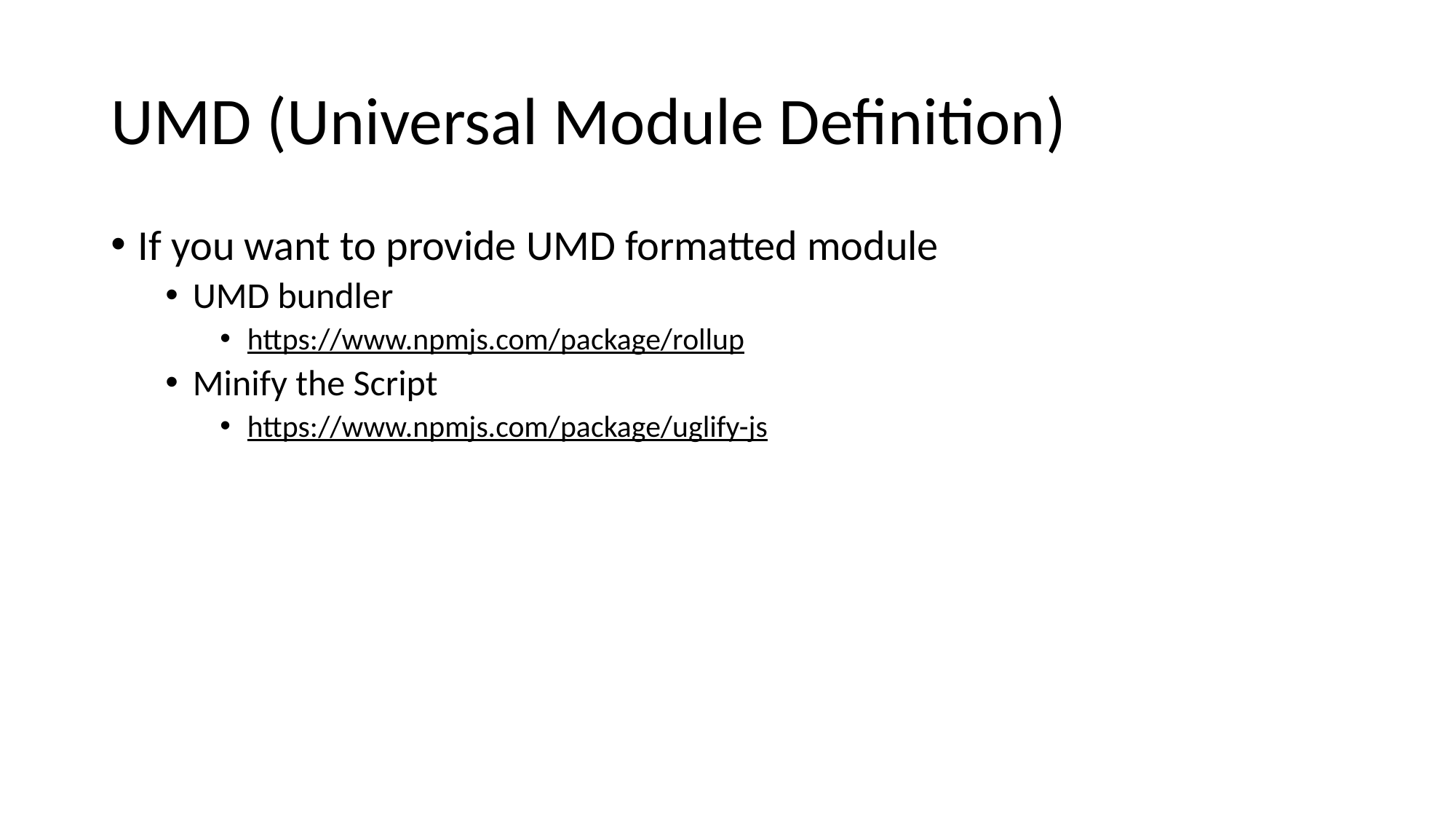

# UMD (Universal Module Definition)
If you want to provide UMD formatted module
UMD bundler
https://www.npmjs.com/package/rollup
Minify the Script
https://www.npmjs.com/package/uglify-js